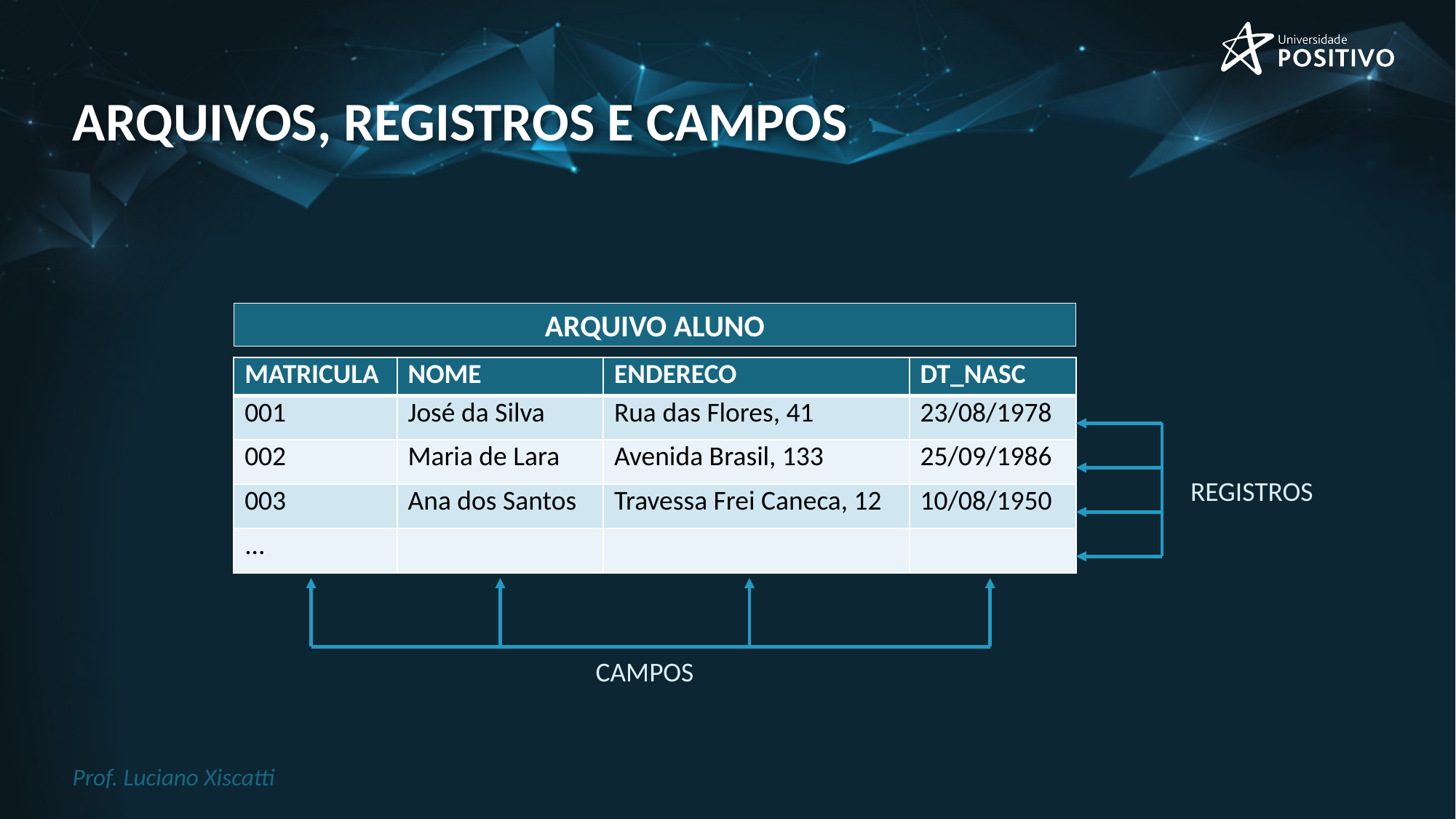

# Arquivos, registros e campos
ARQUIVO ALUNO
| MATRICULA | NOME | ENDERECO | DT\_NASC |
| --- | --- | --- | --- |
| 001 | José da Silva | Rua das Flores, 41 | 23/08/1978 |
| 002 | Maria de Lara | Avenida Brasil, 133 | 25/09/1986 |
| 003 | Ana dos Santos | Travessa Frei Caneca, 12 | 10/08/1950 |
| ... |  |  |  |
REGISTROS
CAMPOS